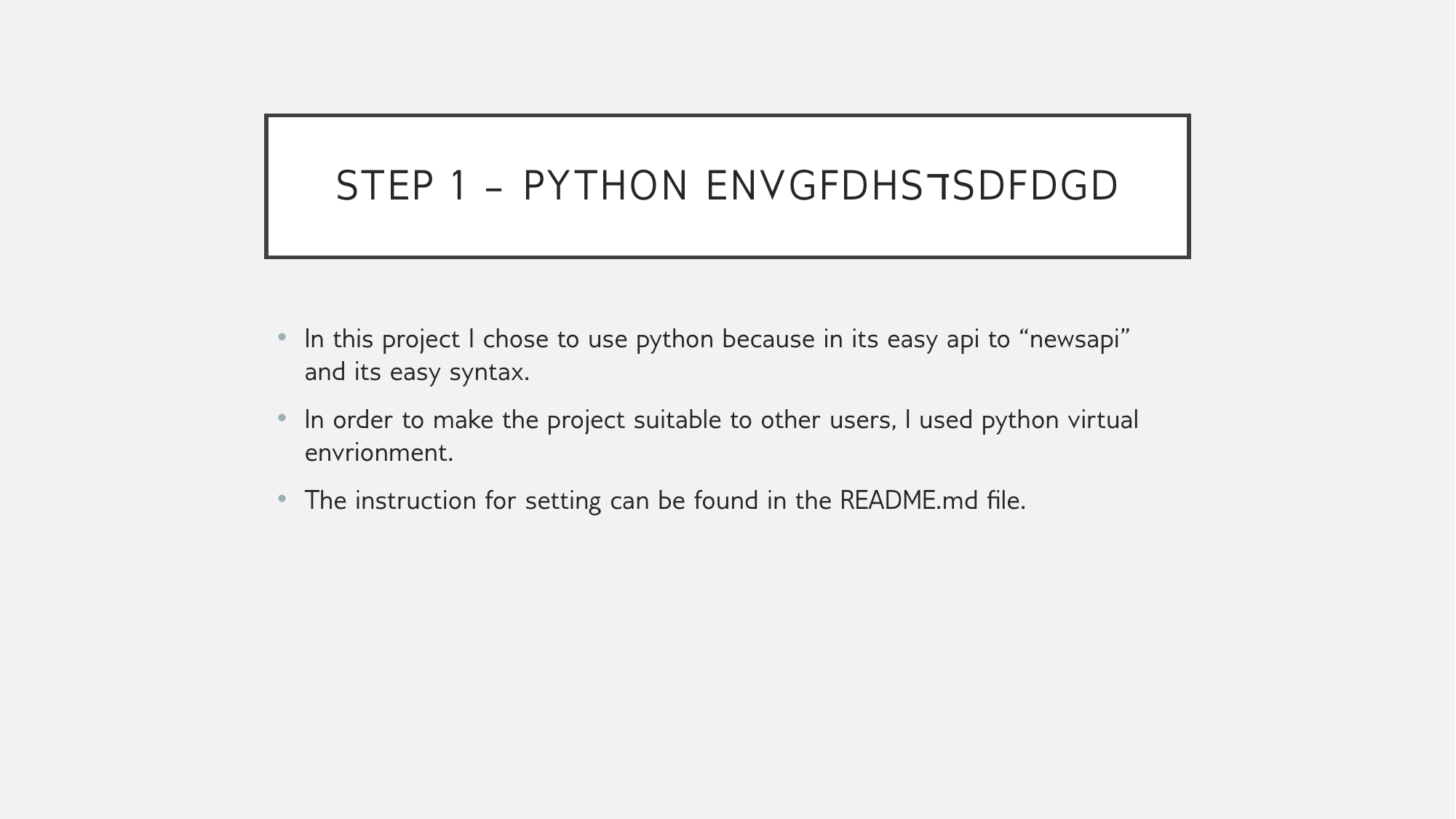

# Step 1 – python Envgfdhsדsdfdgd
In this project I chose to use python because in its easy api to “newsapi” and its easy syntax.
In order to make the project suitable to other users, I used python virtual envrionment.
The instruction for setting can be found in the README.md file.